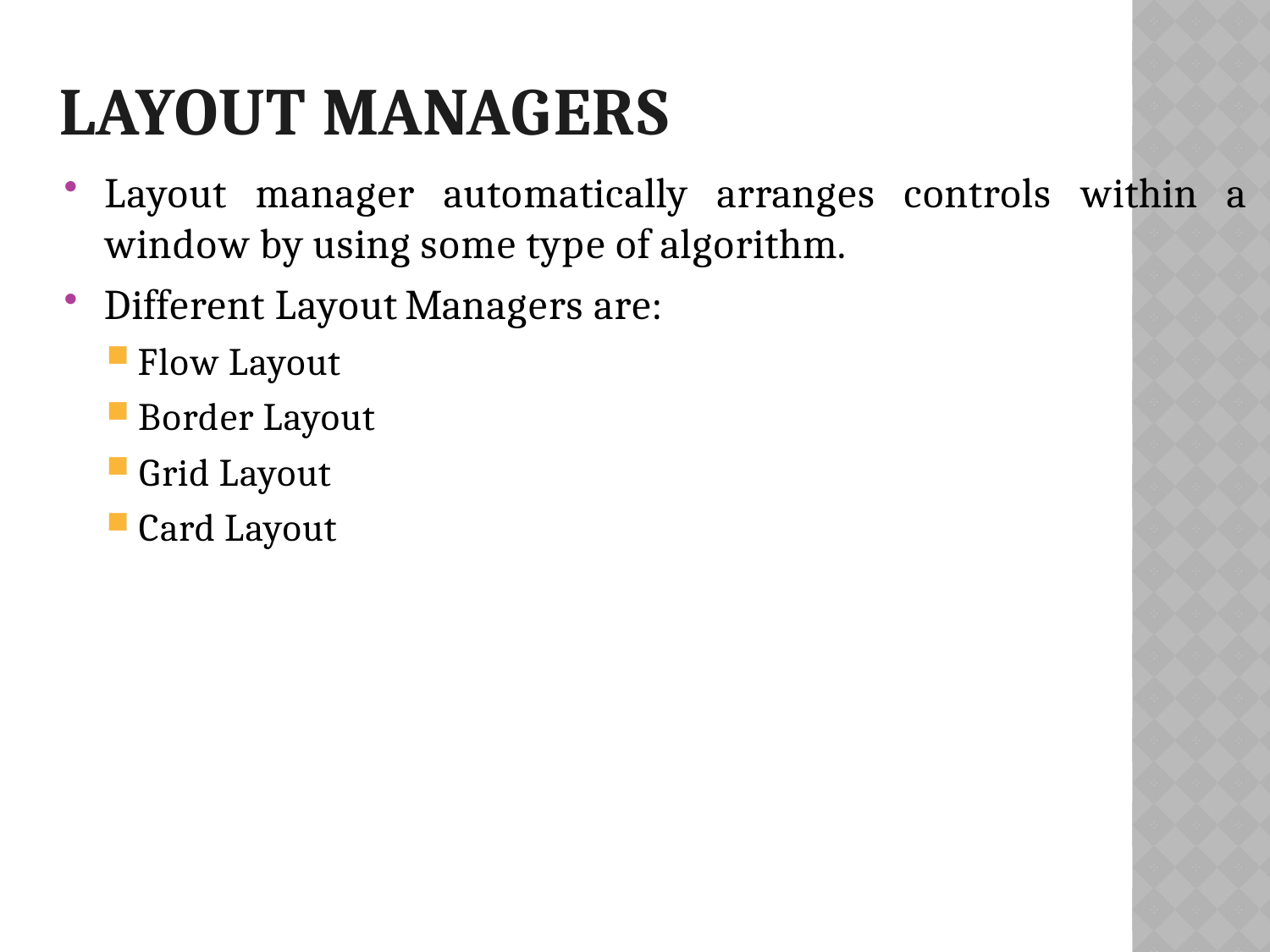

# Layout Managers
Layout manager automatically arranges controls within a window by using some type of algorithm.
Different Layout Managers are:
Flow Layout
Border Layout
Grid Layout
Card Layout